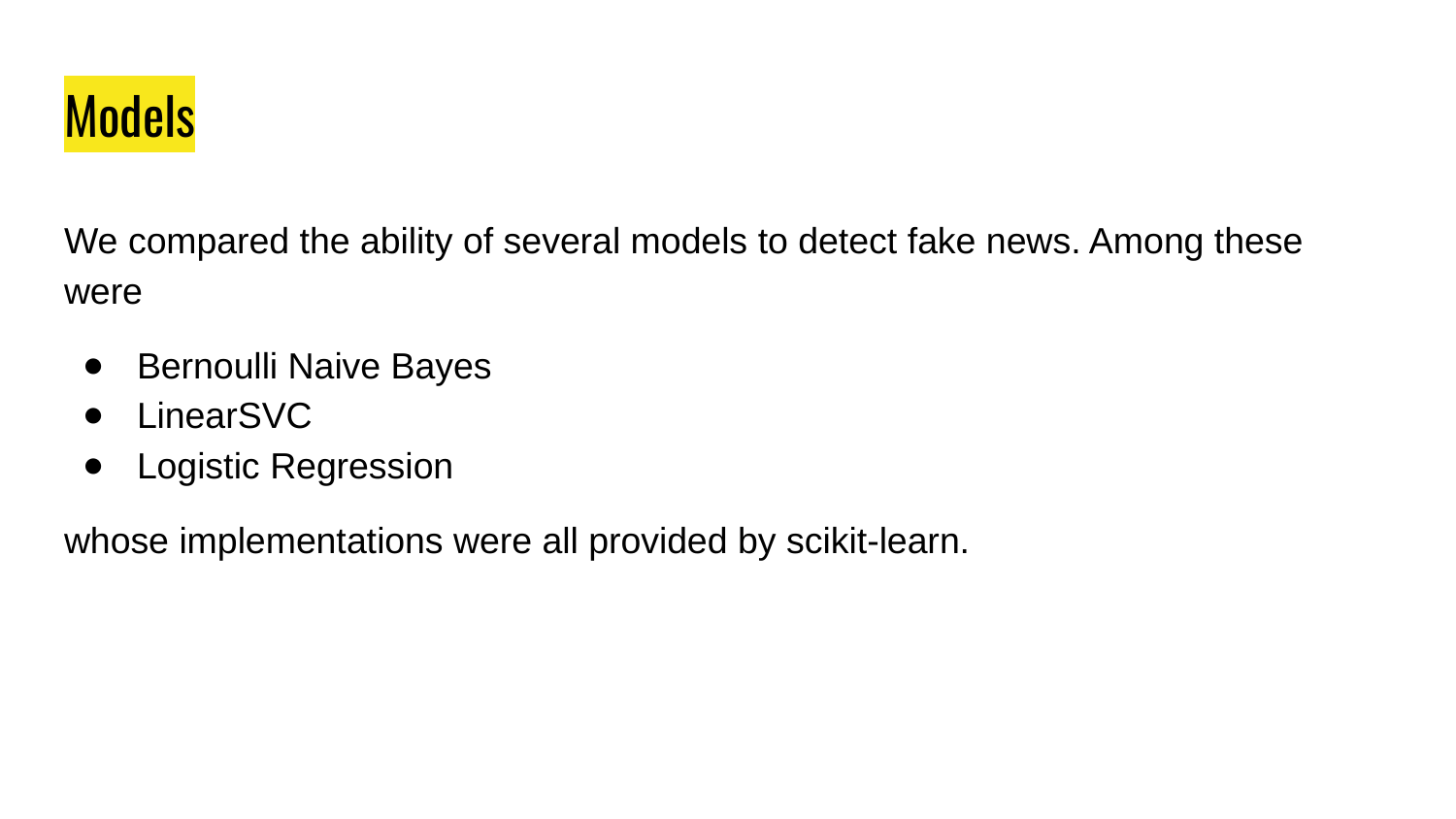

# Models
We compared the ability of several models to detect fake news. Among these were
Bernoulli Naive Bayes
LinearSVC
Logistic Regression
whose implementations were all provided by scikit-learn.